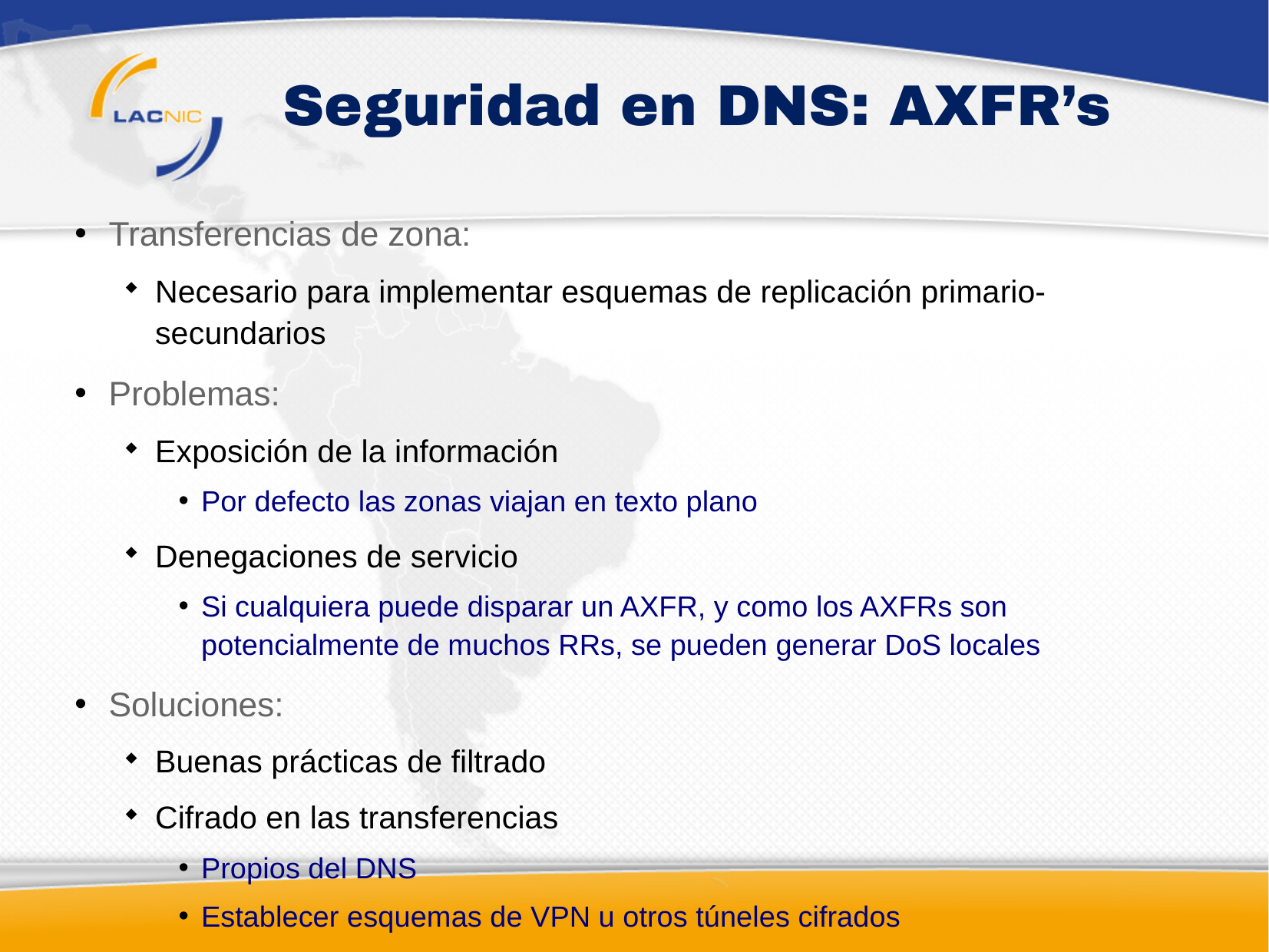

# Seguridad en DNS: AXFR’s
Transferencias de zona:
Necesario para implementar esquemas de replicación primario-secundarios
Problemas:
Exposición de la información
Por defecto las zonas viajan en texto plano
Denegaciones de servicio
Si cualquiera puede disparar un AXFR, y como los AXFRs son potencialmente de muchos RRs, se pueden generar DoS locales
Soluciones:
Buenas prácticas de filtrado
Cifrado en las transferencias
Propios del DNS
Establecer esquemas de VPN u otros túneles cifrados